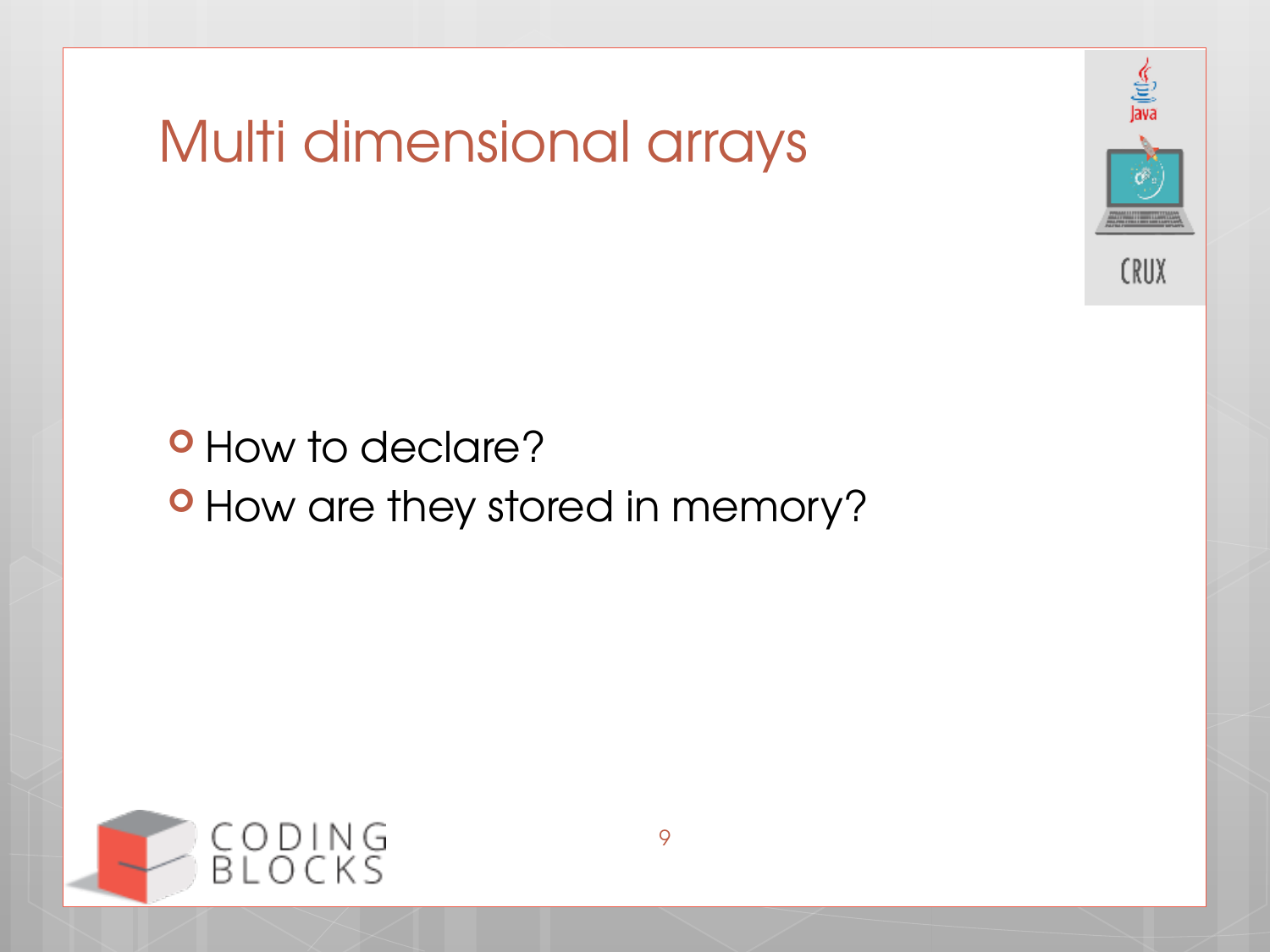

# Multi dimensional arrays
How to declare?
How are they stored in memory?

9